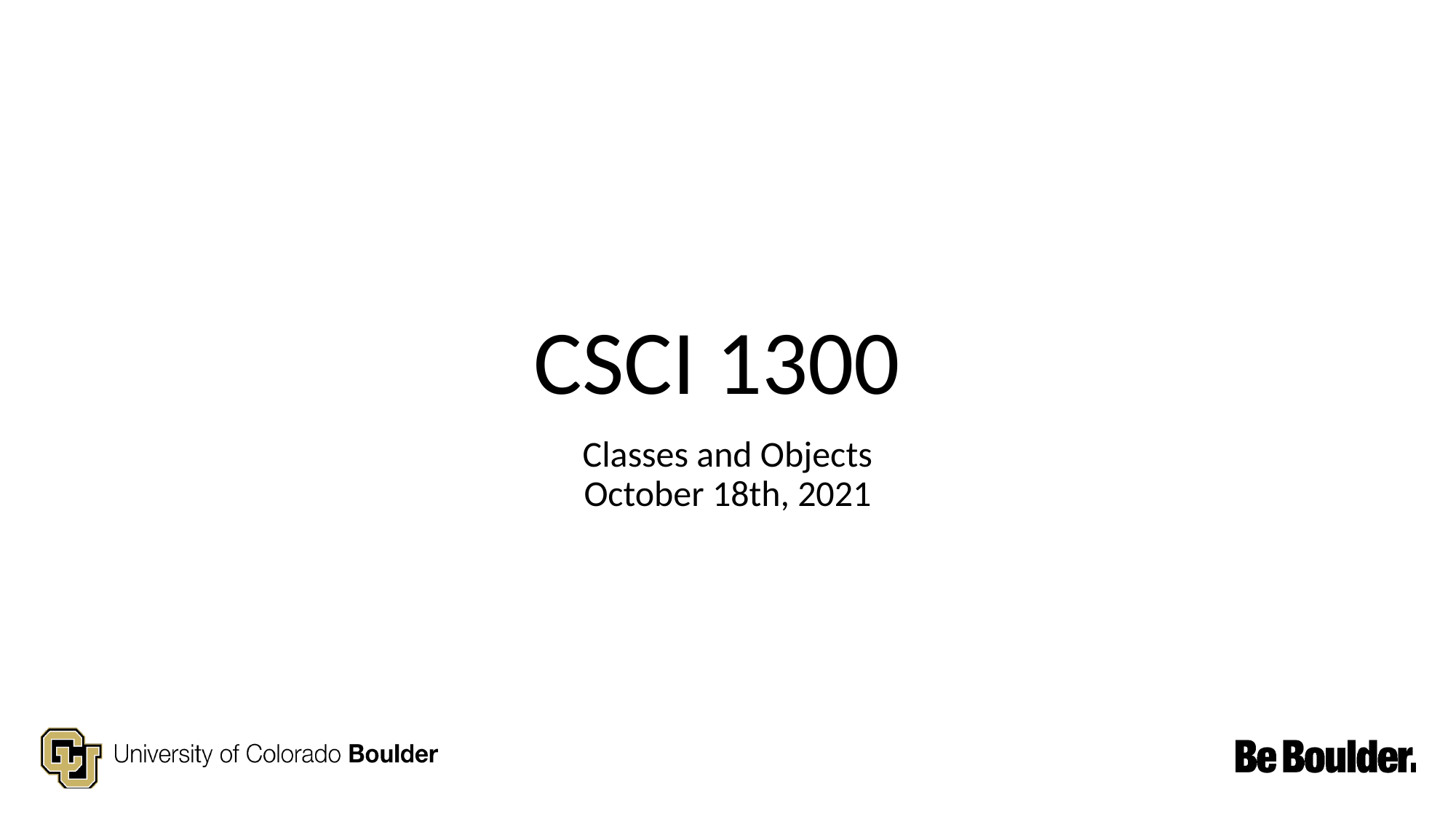

# CSCI 1300
Classes and Objects
October 18th, 2021